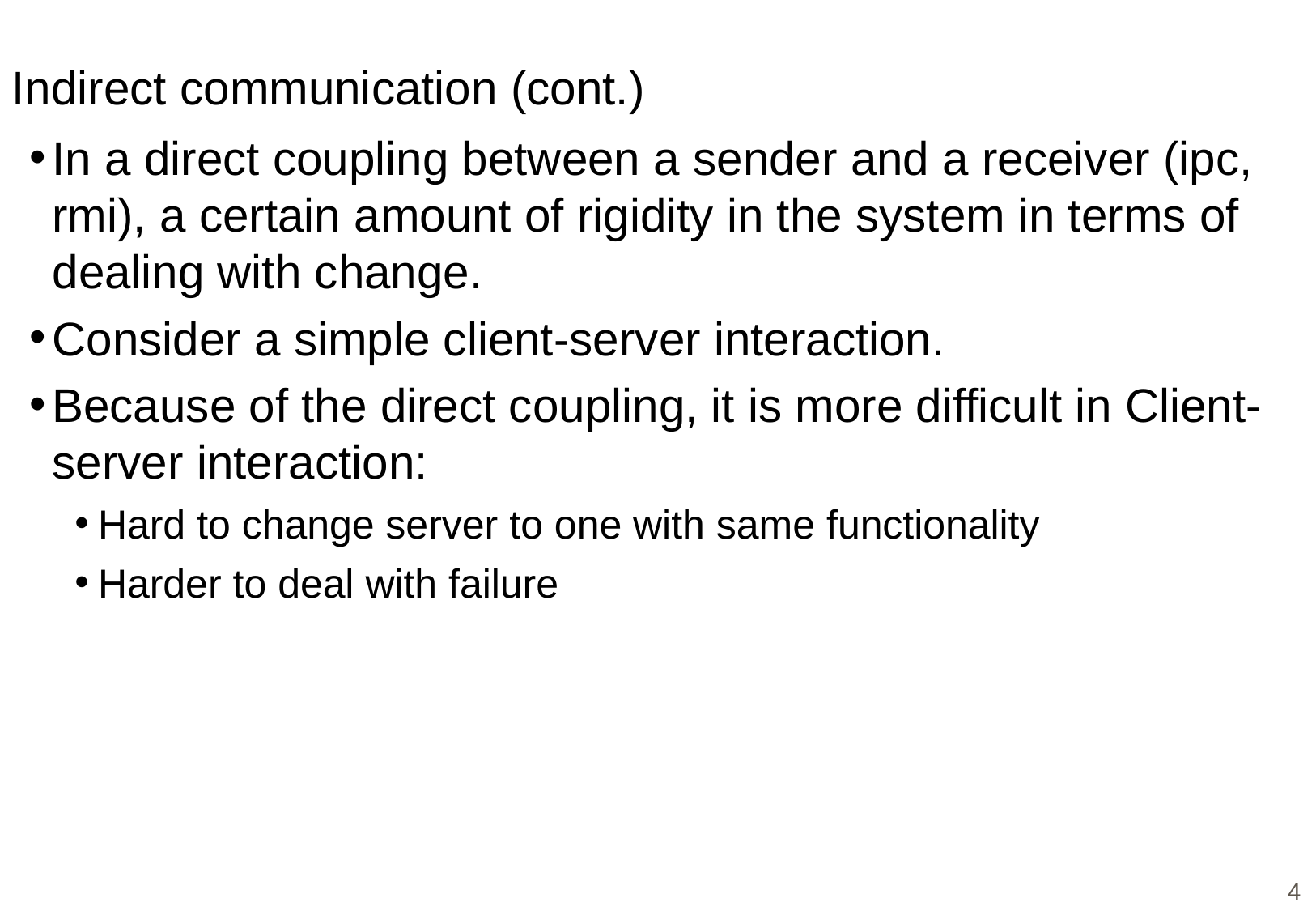

# Indirect communication (cont.)
In a direct coupling between a sender and a receiver (ipc, rmi), a certain amount of rigidity in the system in terms of dealing with change.
Consider a simple client-server interaction.
Because of the direct coupling, it is more difficult in Client-server interaction:
Hard to change server to one with same functionality
Harder to deal with failure

4